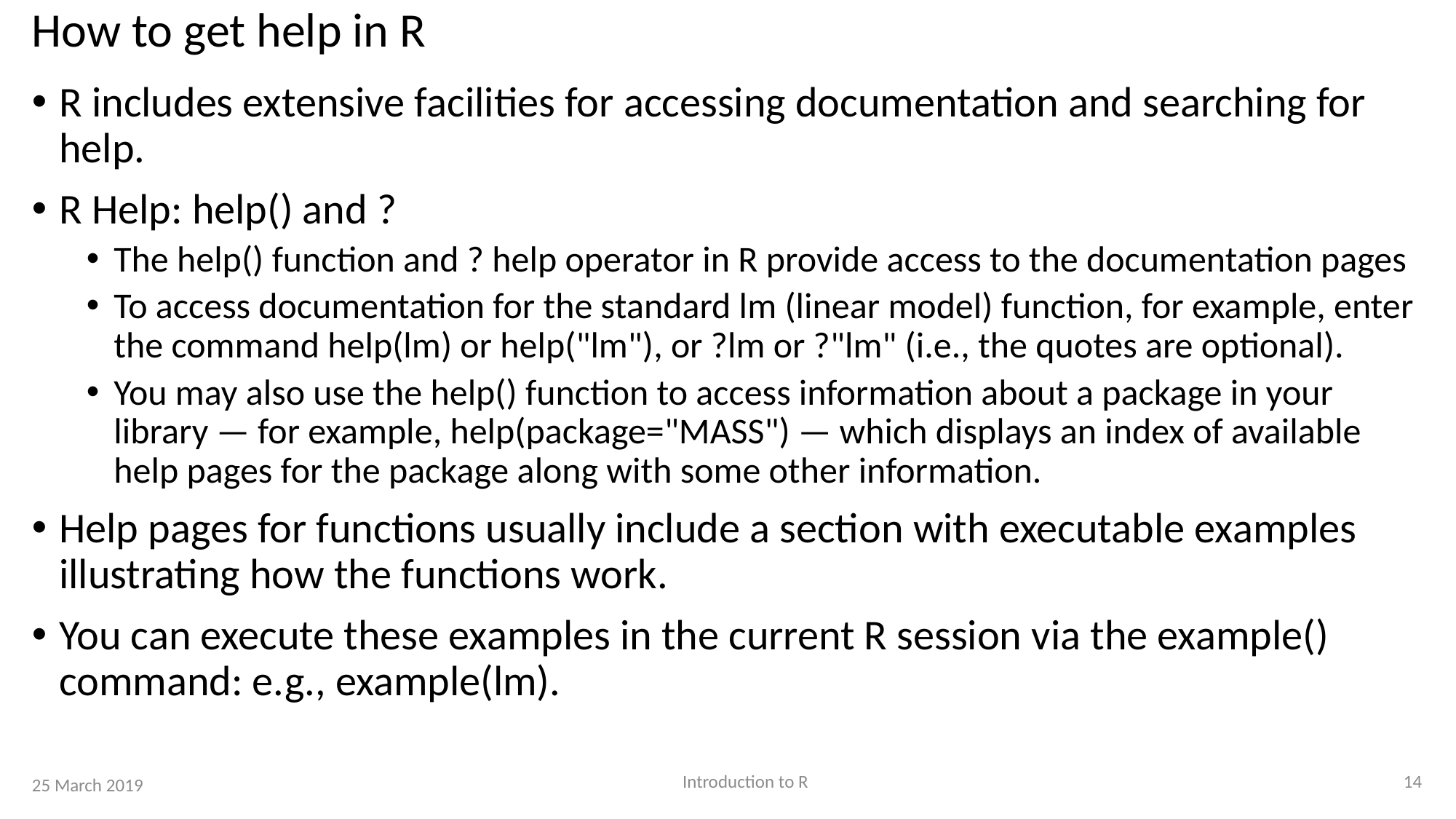

# How to get help in R
R includes extensive facilities for accessing documentation and searching for help.
R Help: help() and ?
The help() function and ? help operator in R provide access to the documentation pages
To access documentation for the standard lm (linear model) function, for example, enter the command help(lm) or help("lm"), or ?lm or ?"lm" (i.e., the quotes are optional).
You may also use the help() function to access information about a package in your library — for example, help(package="MASS") — which displays an index of available help pages for the package along with some other information.
Help pages for functions usually include a section with executable examples illustrating how the functions work.
You can execute these examples in the current R session via the example() command: e.g., example(lm).

14
Introduction to R
25 March 2019